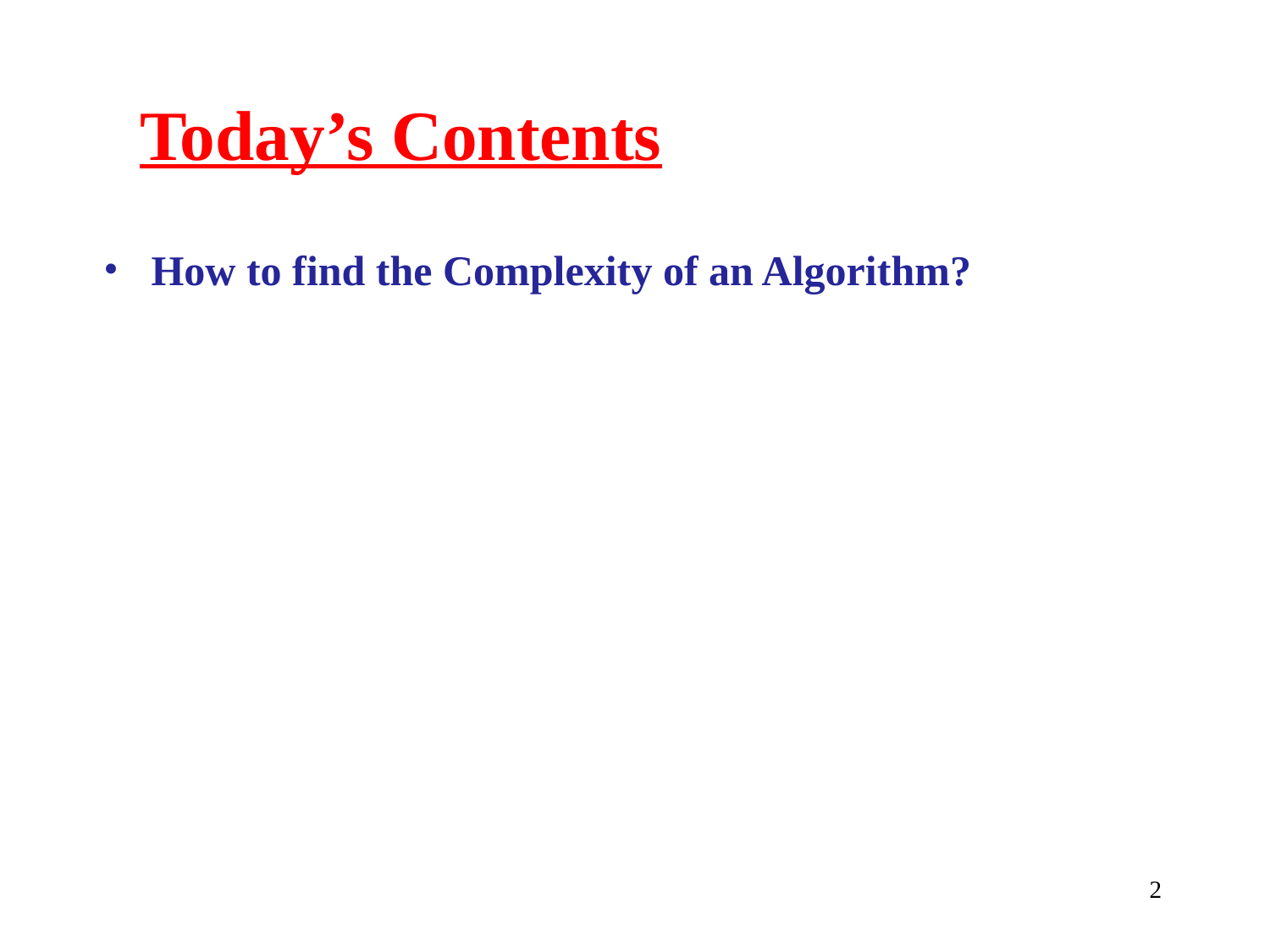

# Today’s Contents
How to find the Complexity of an Algorithm?
2